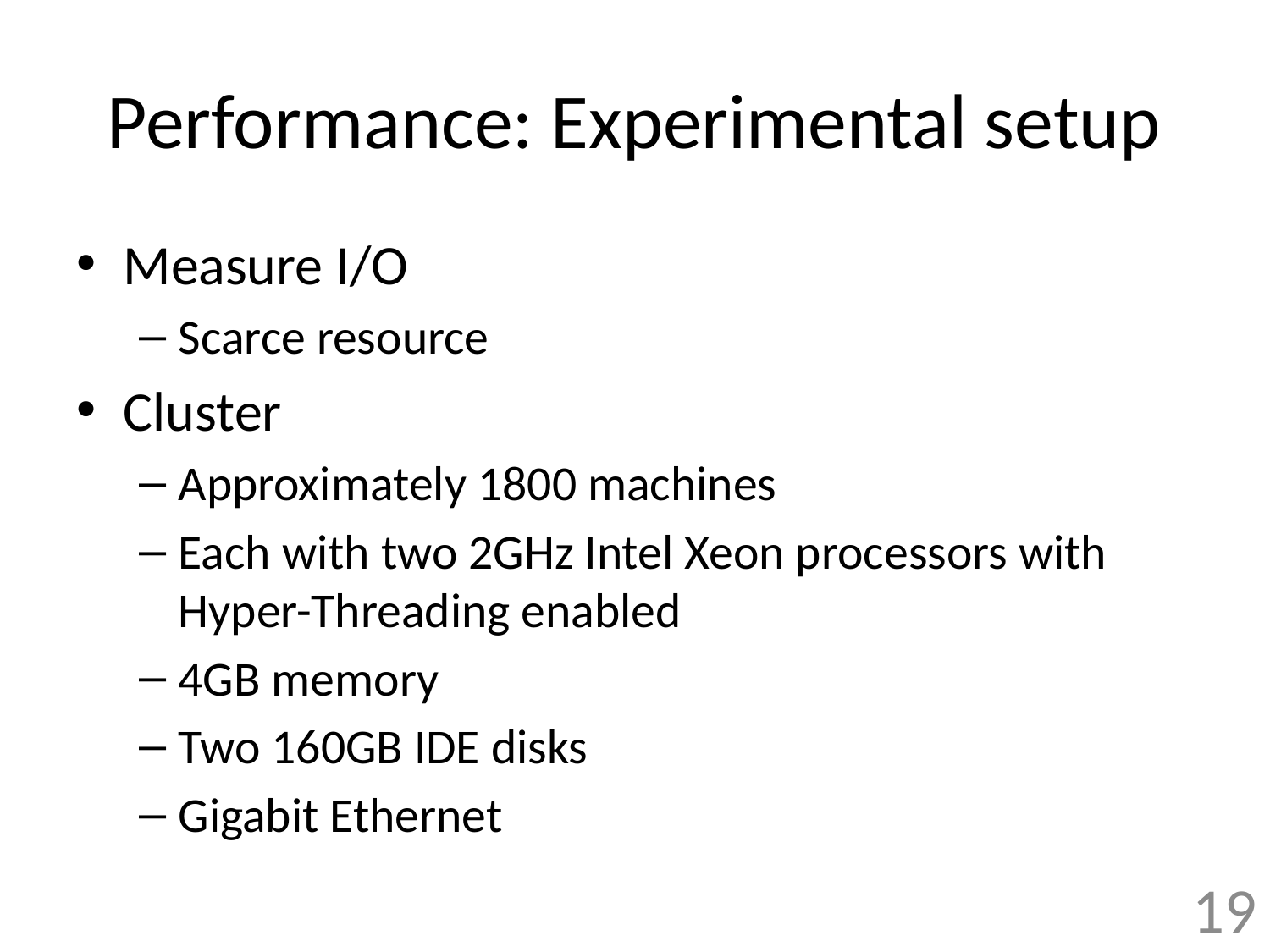

# Performance: Experimental setup
Measure I/O
Scarce resource
Cluster
Approximately 1800 machines
Each with two 2GHz Intel Xeon processors with Hyper-Threading enabled
4GB memory
Two 160GB IDE disks
Gigabit Ethernet

19